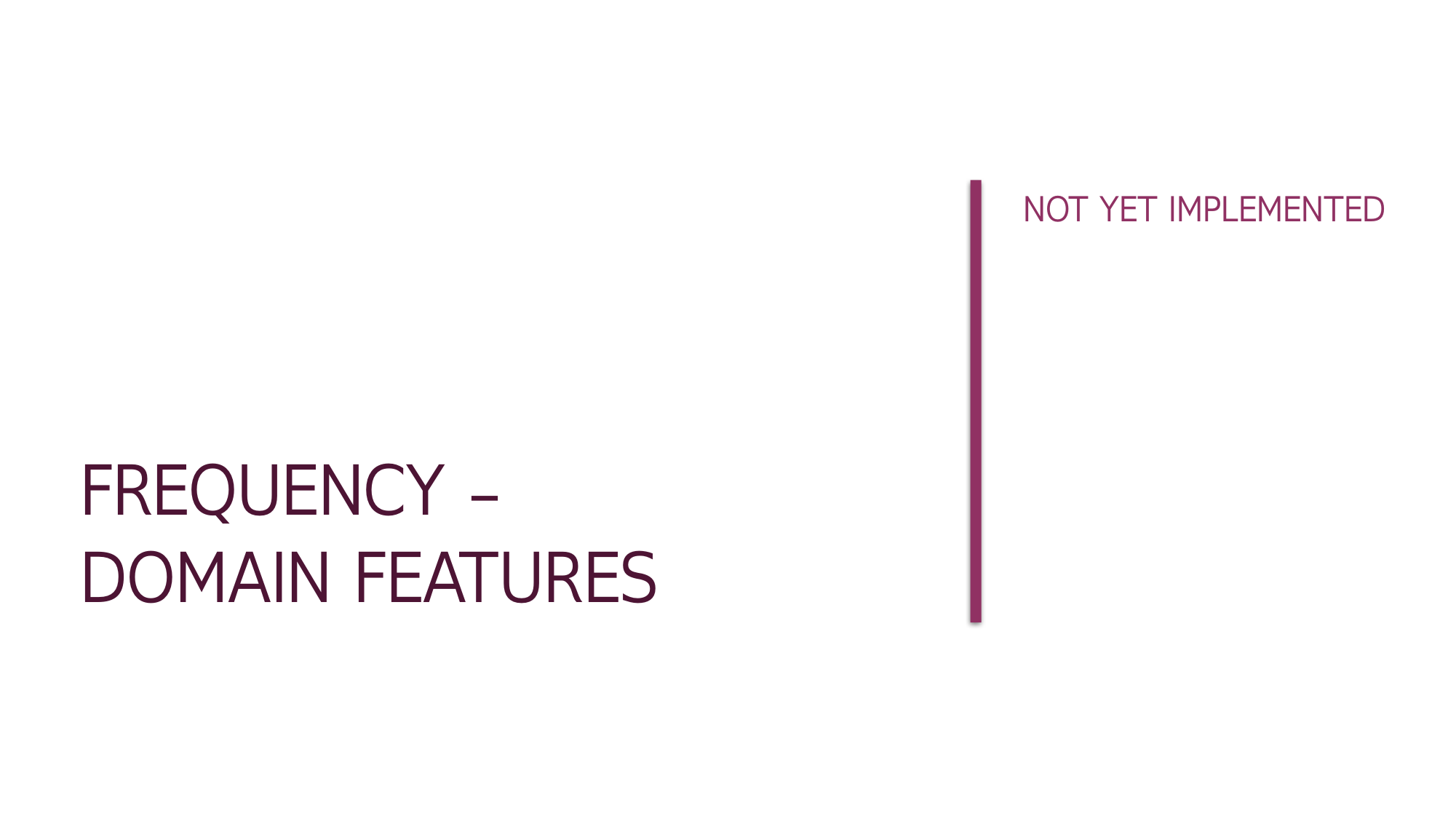

# Frequency – Domain Features
Not Yet Implemented